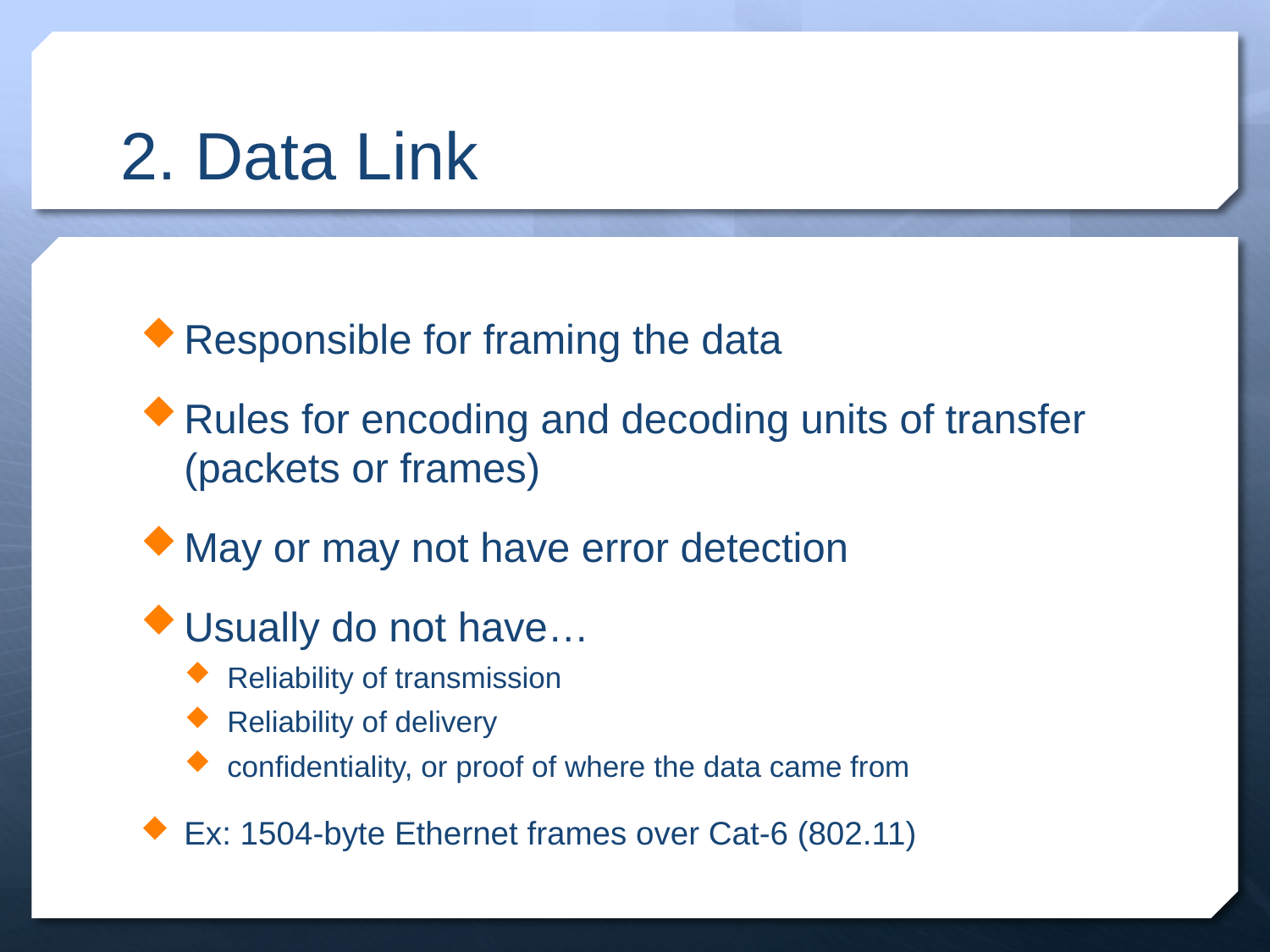

# 2. Data Link
Responsible for framing the data
Rules for encoding and decoding units of transfer (packets or frames)
May or may not have error detection
Usually do not have…
Reliability of transmission
Reliability of delivery
confidentiality, or proof of where the data came from
Ex: 1504-byte Ethernet frames over Cat-6 (802.11)